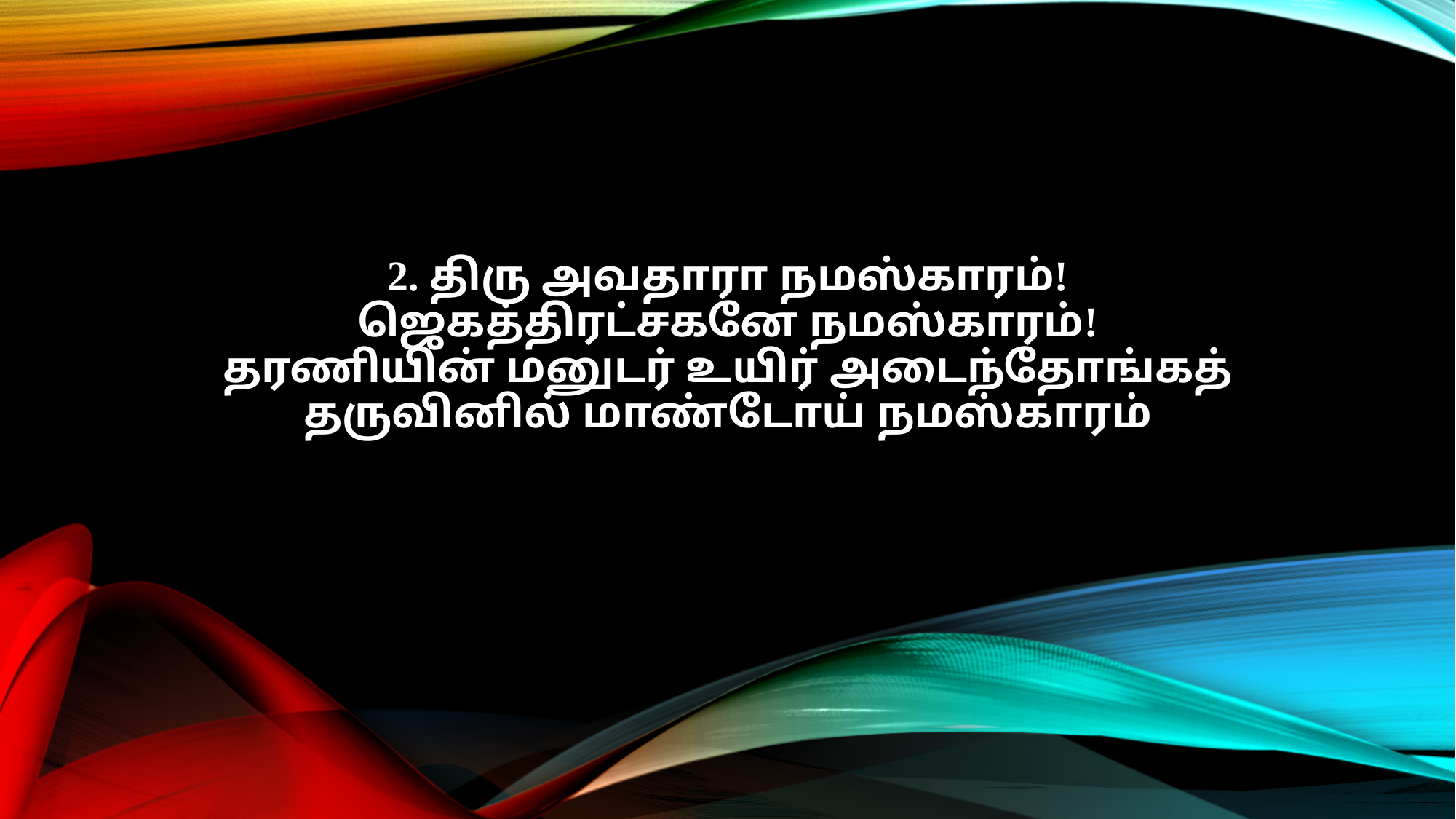

2. திரு அவதாரா நமஸ்காரம்!
ஜெகத்திரட்சகனே நமஸ்காரம்!
தரணியின் மனுடர் உயிர் அடைந்தோங்கத்
தருவினில் மாண்டோய் நமஸ்காரம்